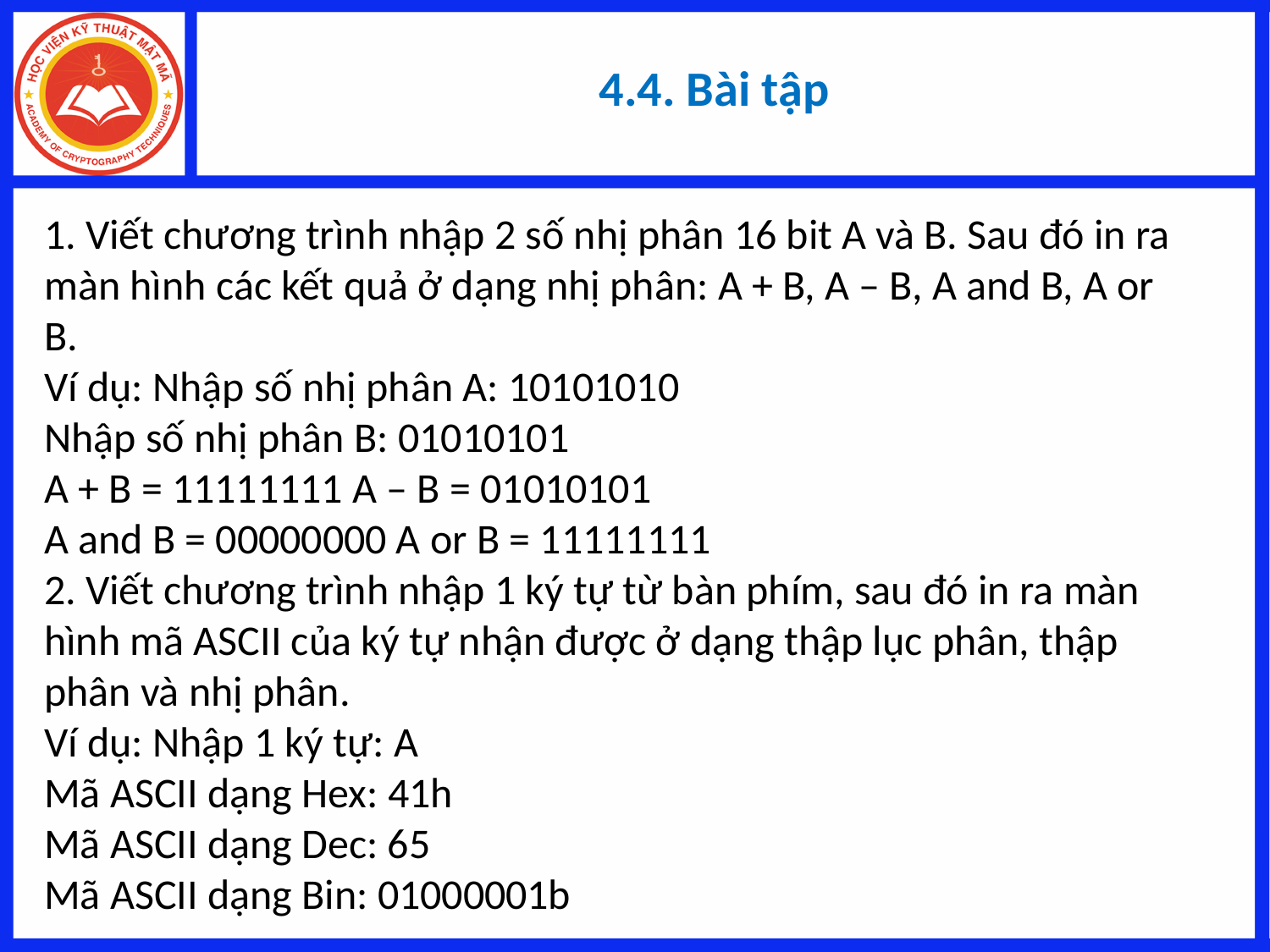

# 4.4. Bài tập
1. Viết chương trình nhập 2 số nhị phân 16 bit A và B. Sau đó in ra màn hình các kết quả ở dạng nhị phân: A + B, A – B, A and B, A or B.
Ví dụ: Nhập số nhị phân A: 10101010
Nhập số nhị phân B: 01010101
A + B = 11111111 A – B = 01010101
A and B = 00000000 A or B = 11111111
2. Viết chương trình nhập 1 ký tự từ bàn phím, sau đó in ra màn hình mã ASCII của ký tự nhận được ở dạng thập lục phân, thập phân và nhị phân.
Ví dụ: Nhập 1 ký tự: A
Mã ASCII dạng Hex: 41h
Mã ASCII dạng Dec: 65
Mã ASCII dạng Bin: 01000001b